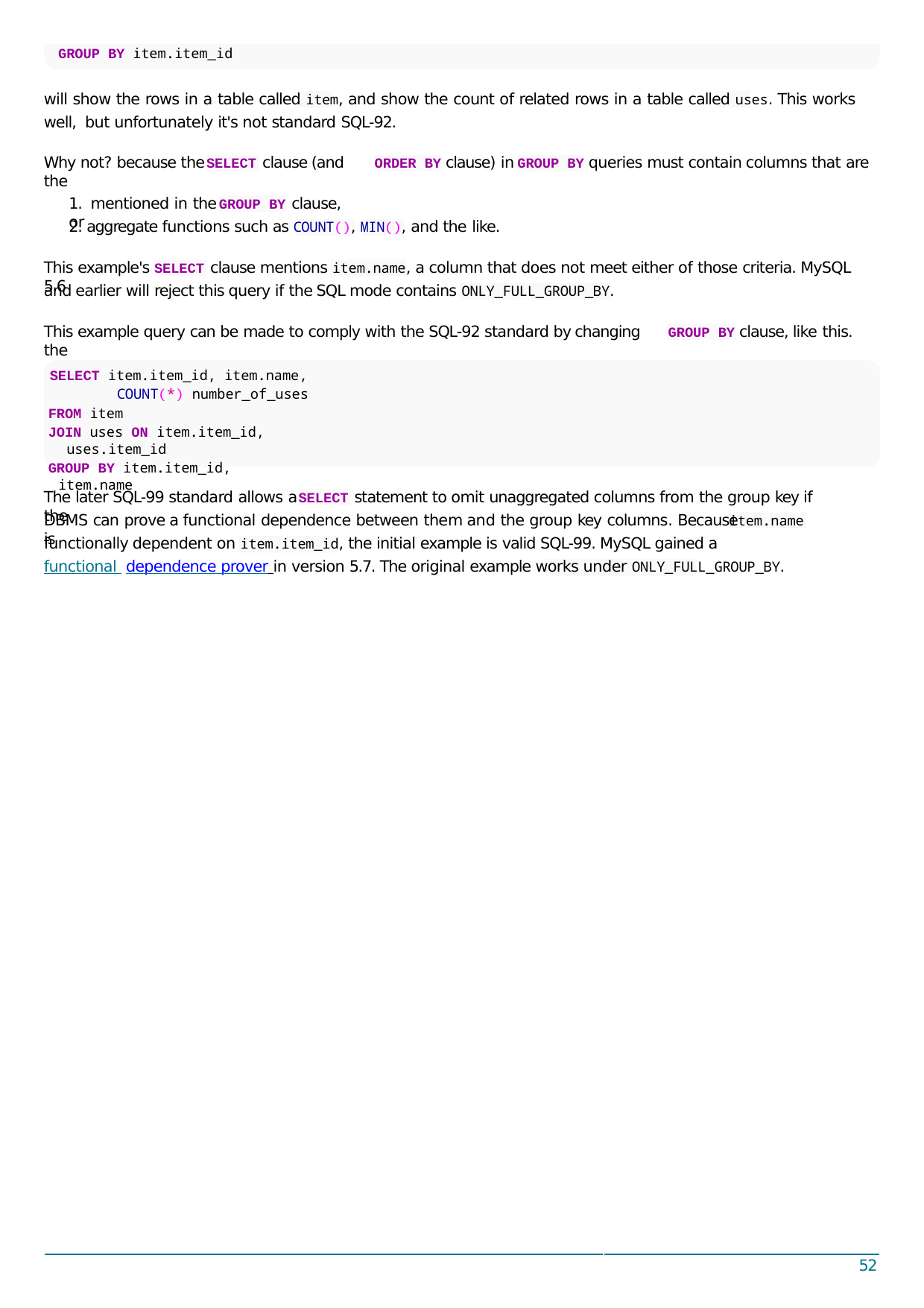

GROUP BY item.item_id

will show the rows in a table called item, and show the count of related rows in a table called uses. This works well,  but unfortunately it's not standard SQL-92.

Why not? because the	clause (and the
clause) in
queries must contain columns that are
SELECT
ORDER BY
GROUP BY
1.  mentioned in the	clause, or
GROUP BY
2. aggregate functions such as COUNT(), MIN(), and the like.

This example's	clause mentions item.name, a column that does not meet either of those criteria. MySQL 5.6
SELECT

and earlier will reject this query if the SQL mode contains ONLY_FULL_GROUP_BY.

This example query can be made to comply with the SQL-92 standard by changing the
clause, like this.
GROUP BY

SELECT item.item_id, item.name,  COUNT(*) number_of_uses
FROM item
JOIN uses ON item.item_id, uses.item_id
GROUP BY item.item_id, item.name
The later SQL-99 standard allows a	statement to omit unaggregated columns from the group key if the
SELECT
DBMS can prove a functional dependence between them and the group key columns. Because	is
item.name
functionally dependent on item.item_id, the initial example is valid SQL-99. MySQL gained a functional  dependence prover in version 5.7. The original example works under ONLY_FULL_GROUP_BY.

52